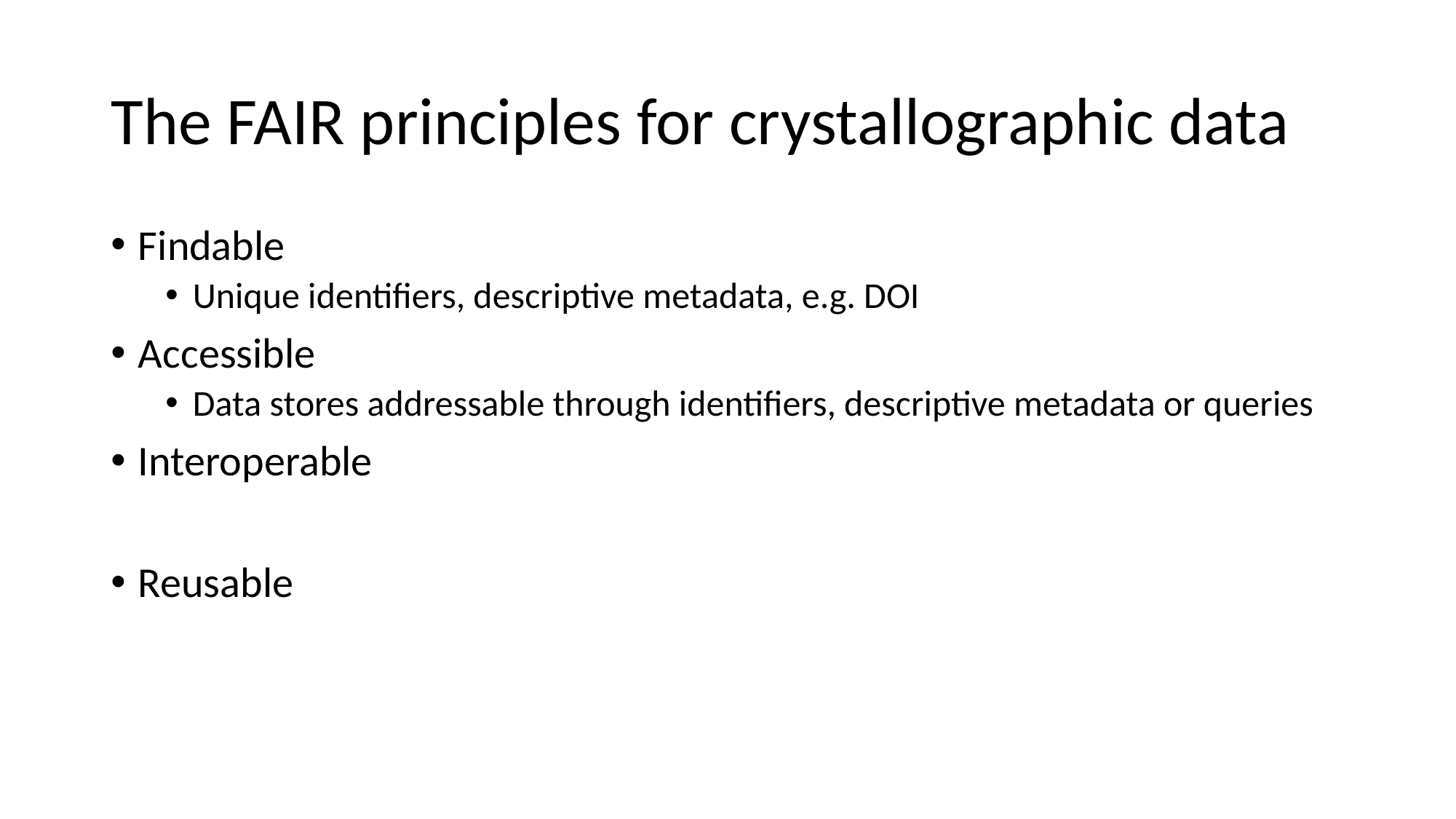

# The FAIR principles for crystallographic data
Findable
Unique identifiers, descriptive metadata, e.g. DOI
Accessible
Data stores addressable through identifiers, descriptive metadata or queries
Interoperable

Reusable